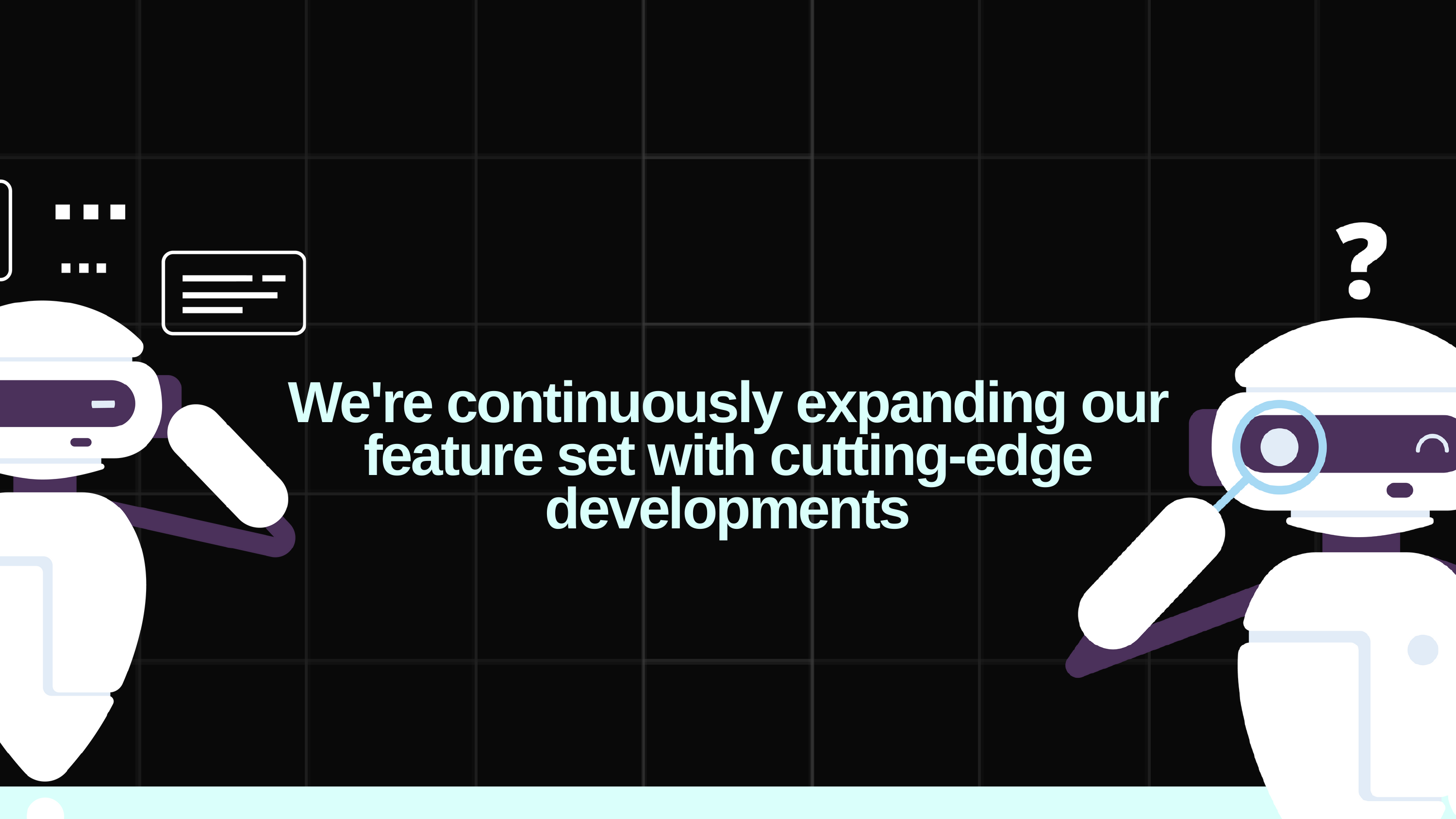

We're continuously expanding our feature set with cutting-edge developments